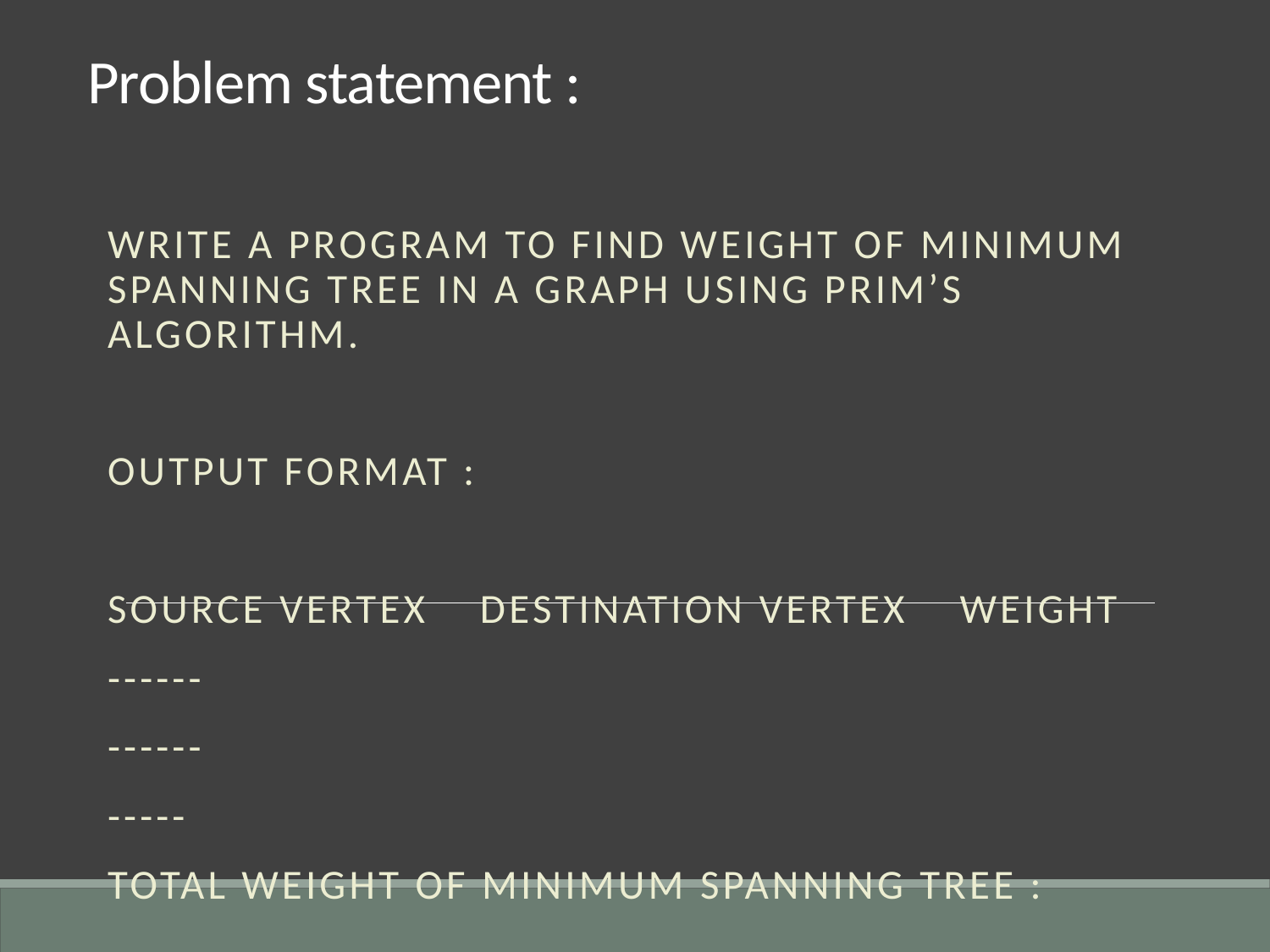

# Problem statement :
Write a program to find weight of minimum spanning tree in a graph using Prim’s Algorithm.

Output format :

Source vertex    destination vertex    weight
------
------
-----
Total weight of minimum spanning tree :